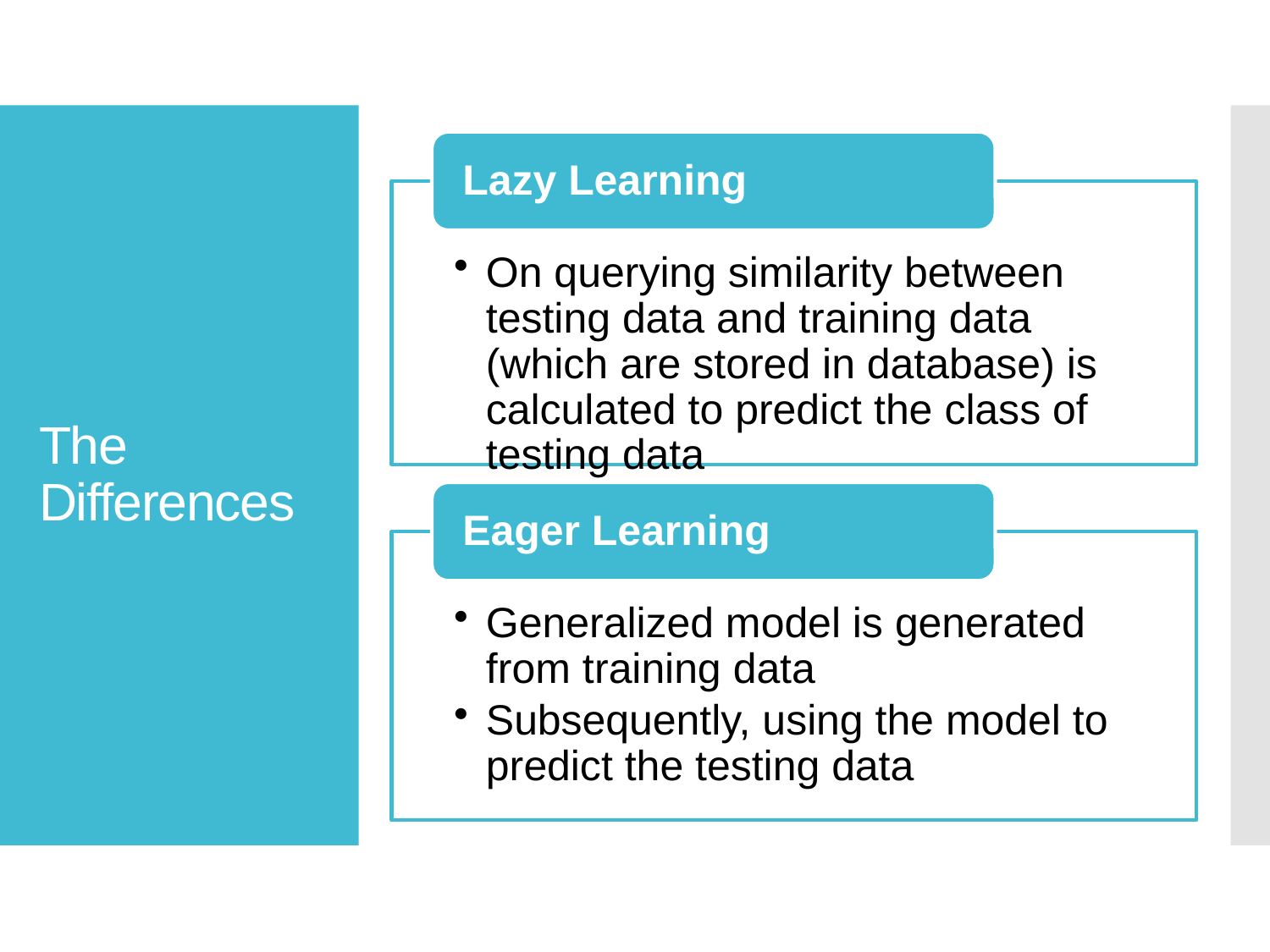

On querying similarity between testing data and training data (which are stored in database) is calculated to predict the class of testing data
Lazy Learning
Generalized model is generated from training data
Subsequently, using the model to predict the testing data
Eager Learning
# The Differences